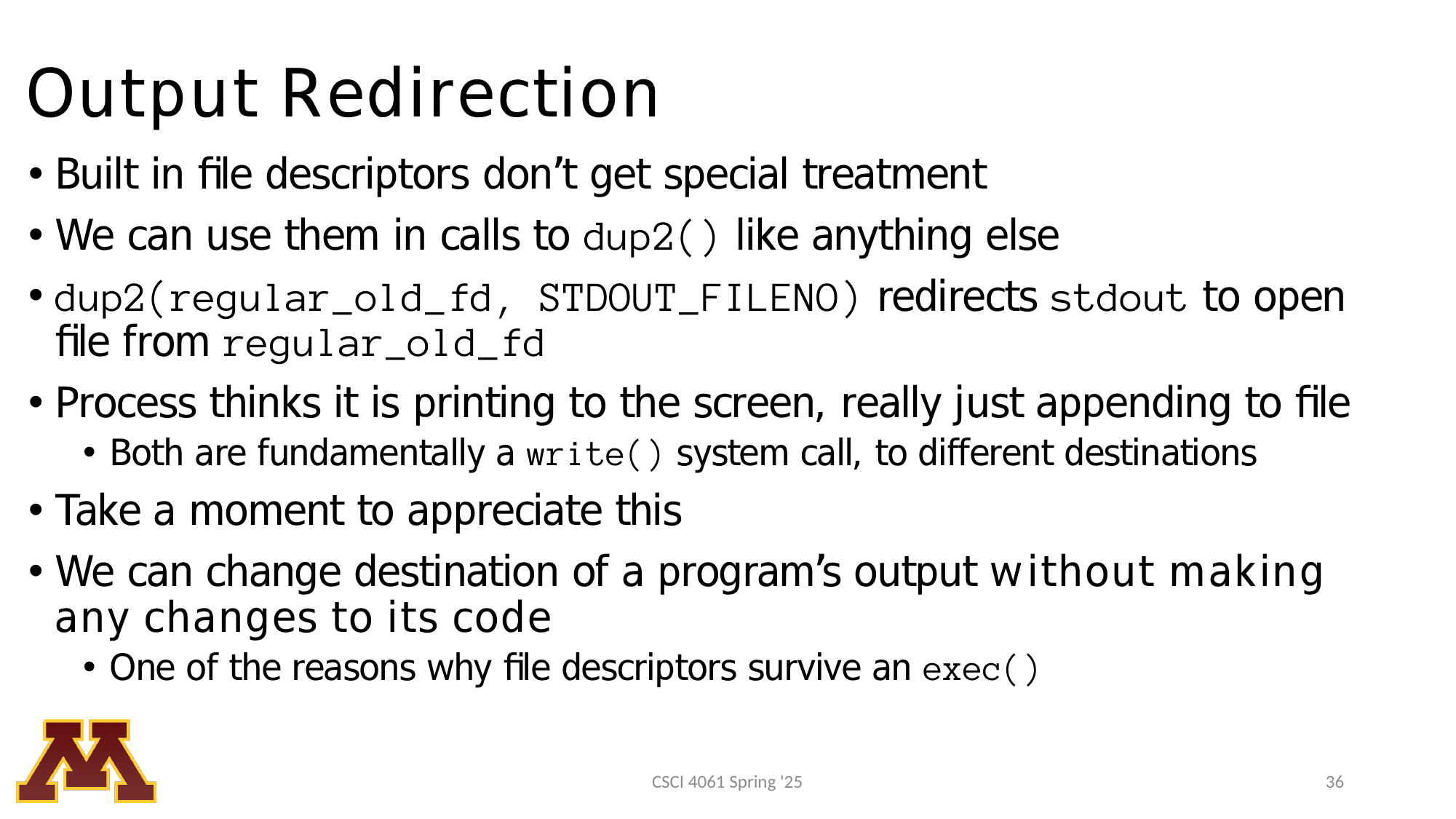

# Output Redirection
Built in file descriptors don’t get special treatment
We can use them in calls to dup2() like anything else
dup2(regular_old_fd, STDOUT_FILENO) redirects stdout to open file from regular_old_fd
Process thinks it is printing to the screen, really just appending to file
Both are fundamentally a write() system call, to different destinations
Take a moment to appreciate this
We can change destination of a program’s output without making any changes to its code
One of the reasons why file descriptors survive an exec()
CSCI 4061 Spring '25
36